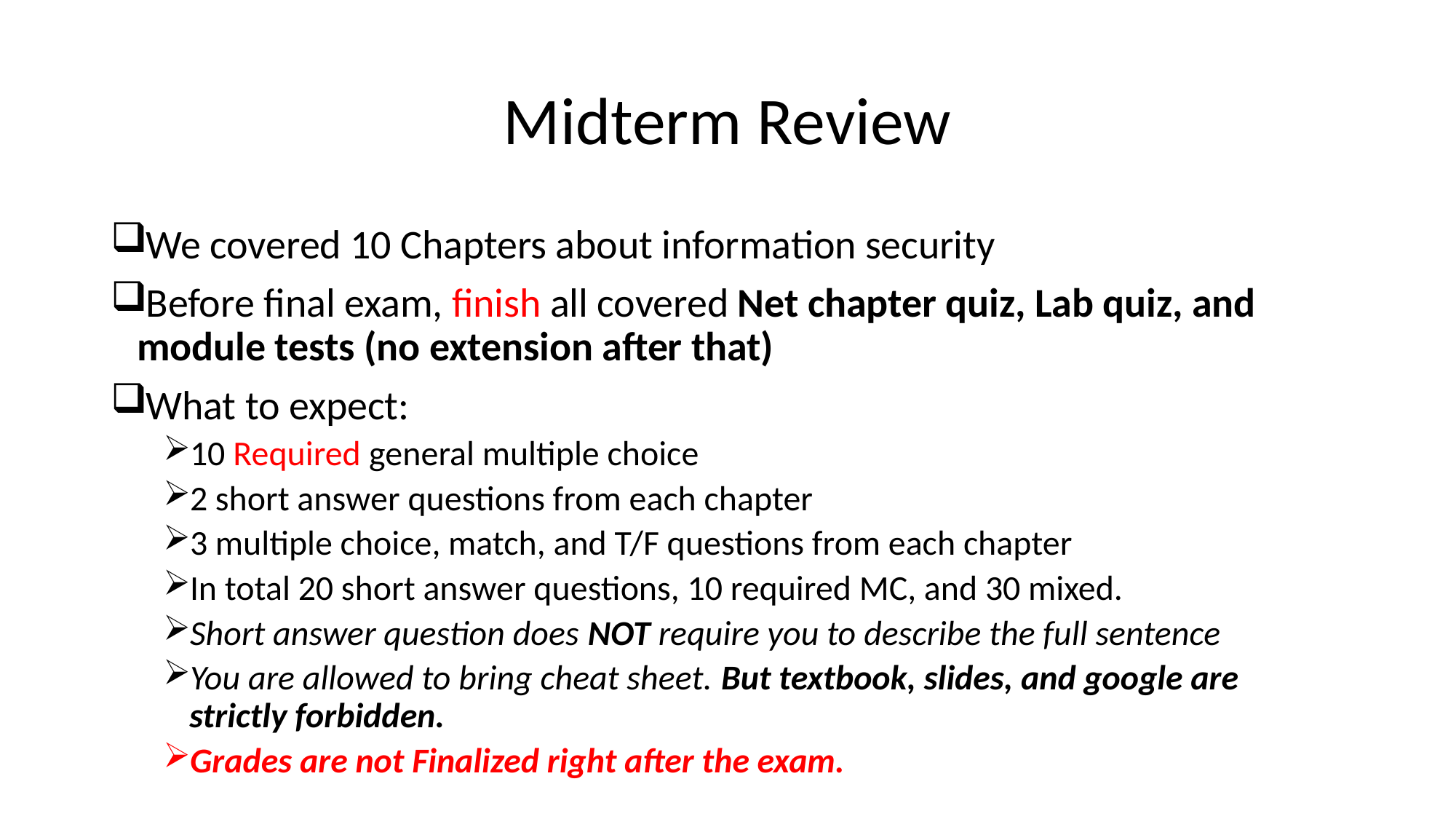

# Midterm Review
We covered 10 Chapters about information security
Before final exam, finish all covered Net chapter quiz, Lab quiz, and module tests (no extension after that)
What to expect:
10 Required general multiple choice
2 short answer questions from each chapter
3 multiple choice, match, and T/F questions from each chapter
In total 20 short answer questions, 10 required MC, and 30 mixed.
Short answer question does NOT require you to describe the full sentence
You are allowed to bring cheat sheet. But textbook, slides, and google are strictly forbidden.
Grades are not Finalized right after the exam.